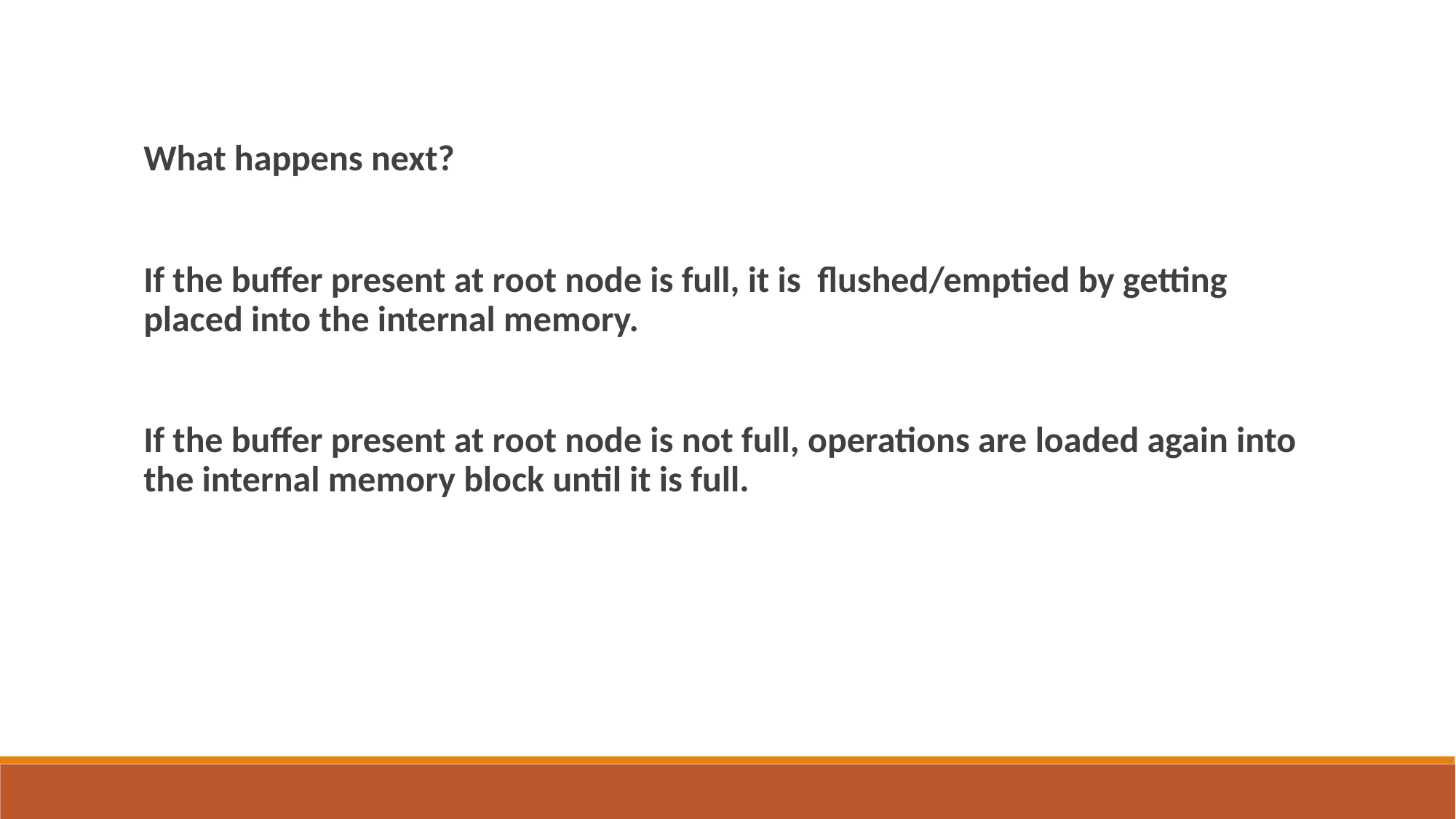

What happens next?

If the buffer present at root node is full, it is  flushed/emptied by getting placed into the internal memory.

If the buffer present at root node is not full, operations are loaded again into the internal memory block until it is full.